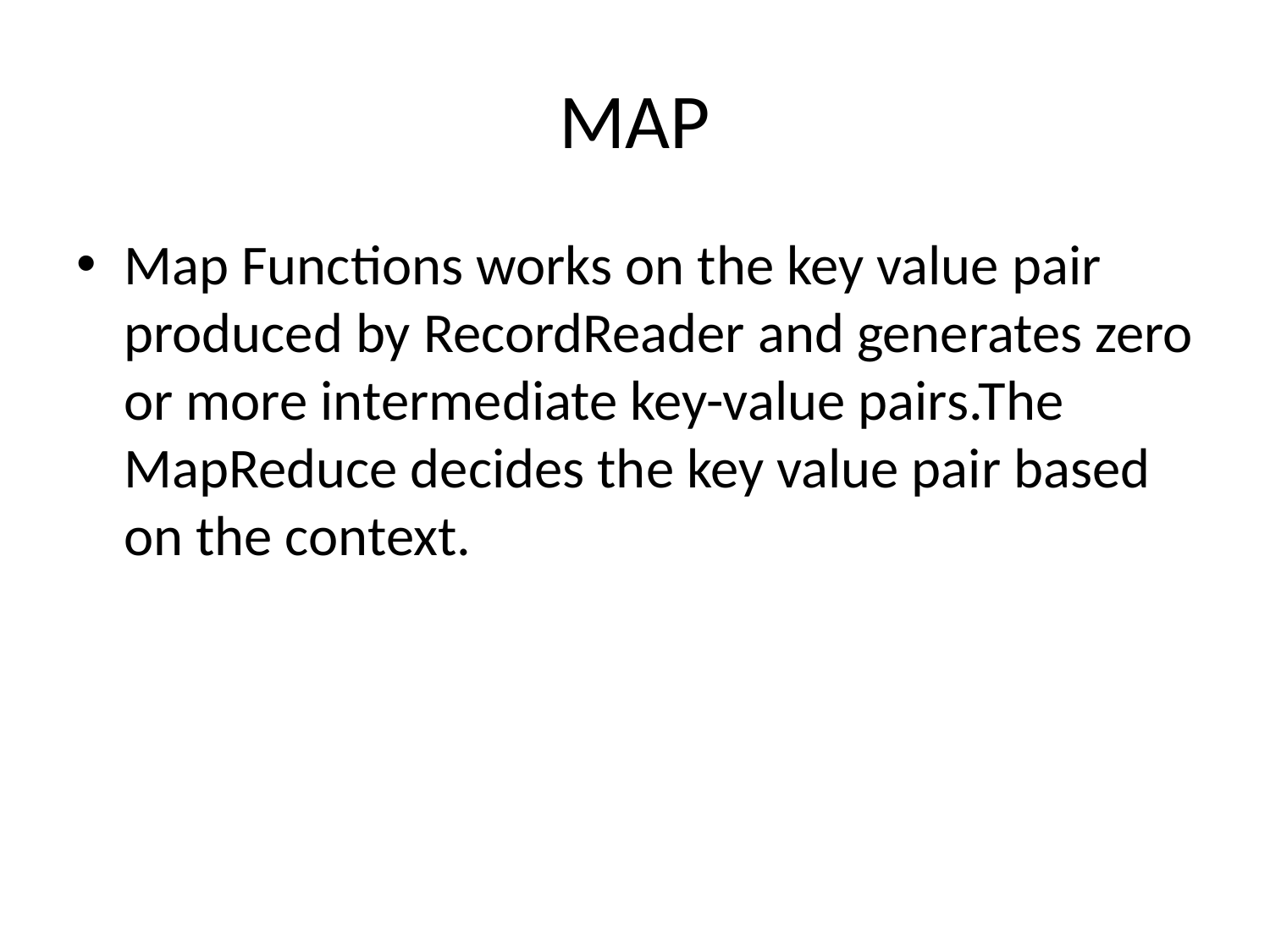

# MAP
Map Functions works on the key value pair produced by RecordReader and generates zero or more intermediate key-value pairs.The MapReduce decides the key value pair based on the context.